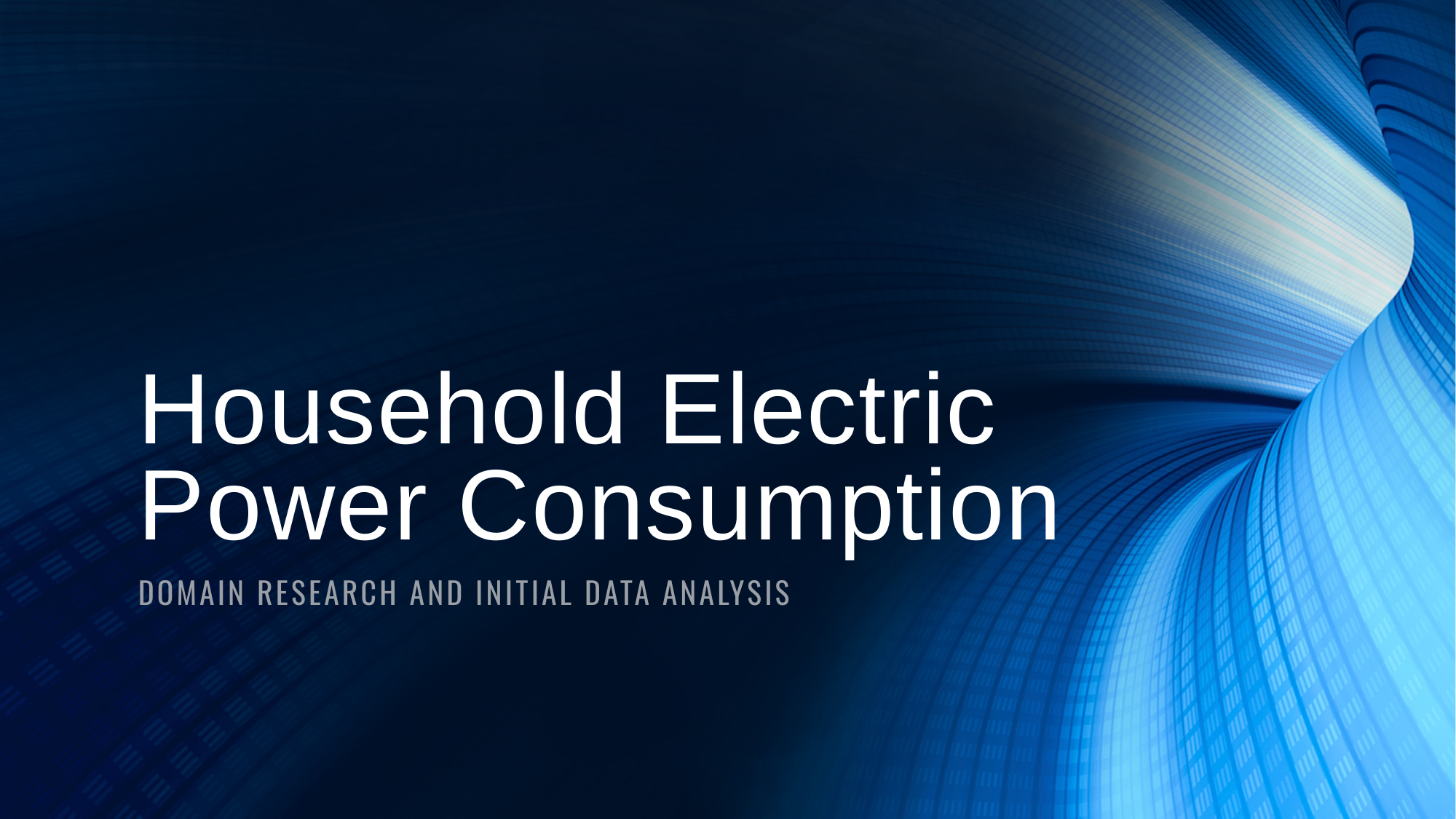

# Household Electric Power Consumption
Domain Research and IniTIAL Data Analysis